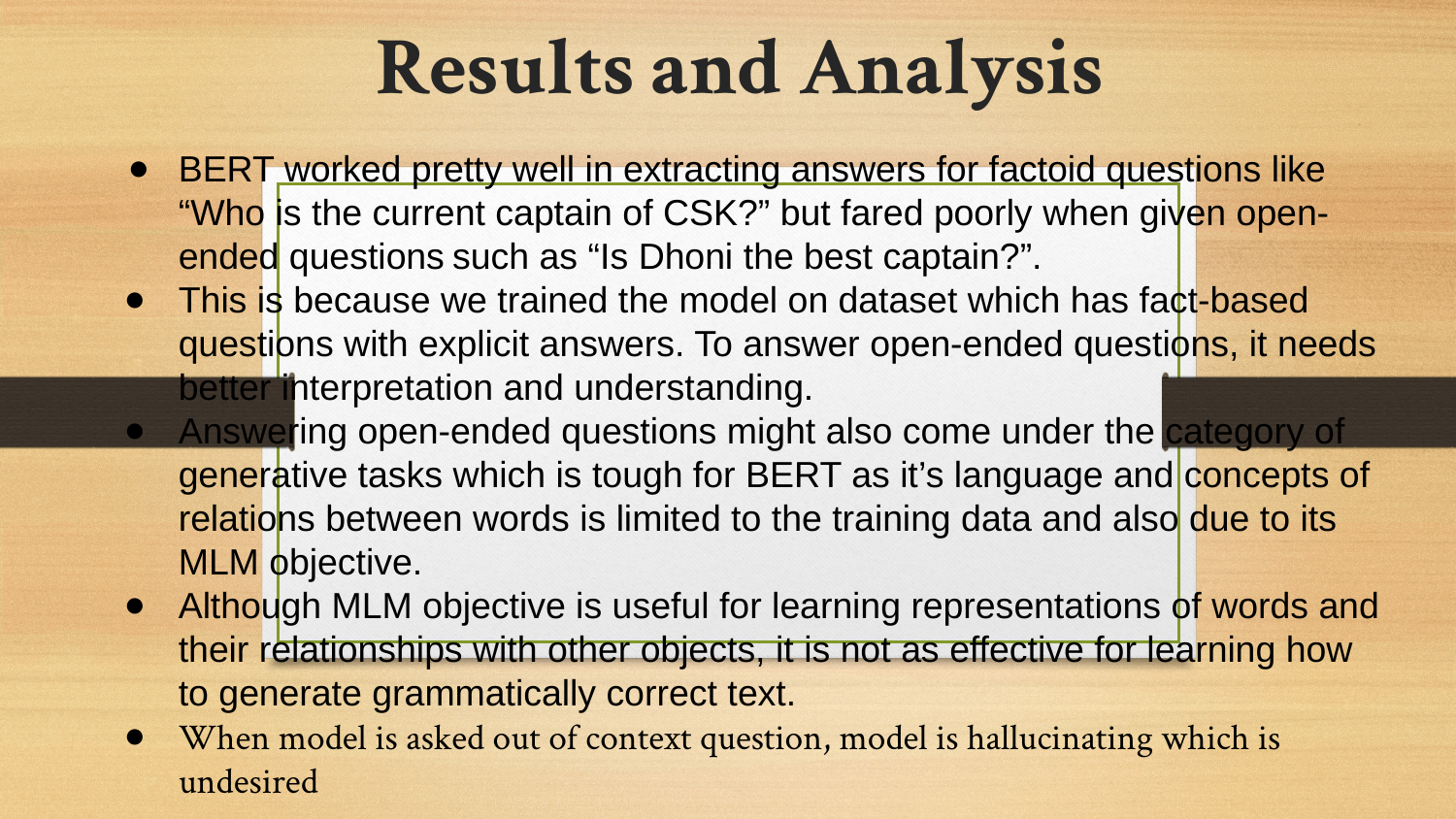

# Results and Analysis
BERT worked pretty well in extracting answers for factoid questions like “Who is the current captain of CSK?” but fared poorly when given open-ended questions such as “Is Dhoni the best captain?”.
This is because we trained the model on dataset which has fact-based questions with explicit answers. To answer open-ended questions, it needs better interpretation and understanding.
Answering open-ended questions might also come under the category of generative tasks which is tough for BERT as it’s language and concepts of relations between words is limited to the training data and also due to its MLM objective.
Although MLM objective is useful for learning representations of words and their relationships with other objects, it is not as effective for learning how to generate grammatically correct text.
When model is asked out of context question, model is hallucinating which is undesired